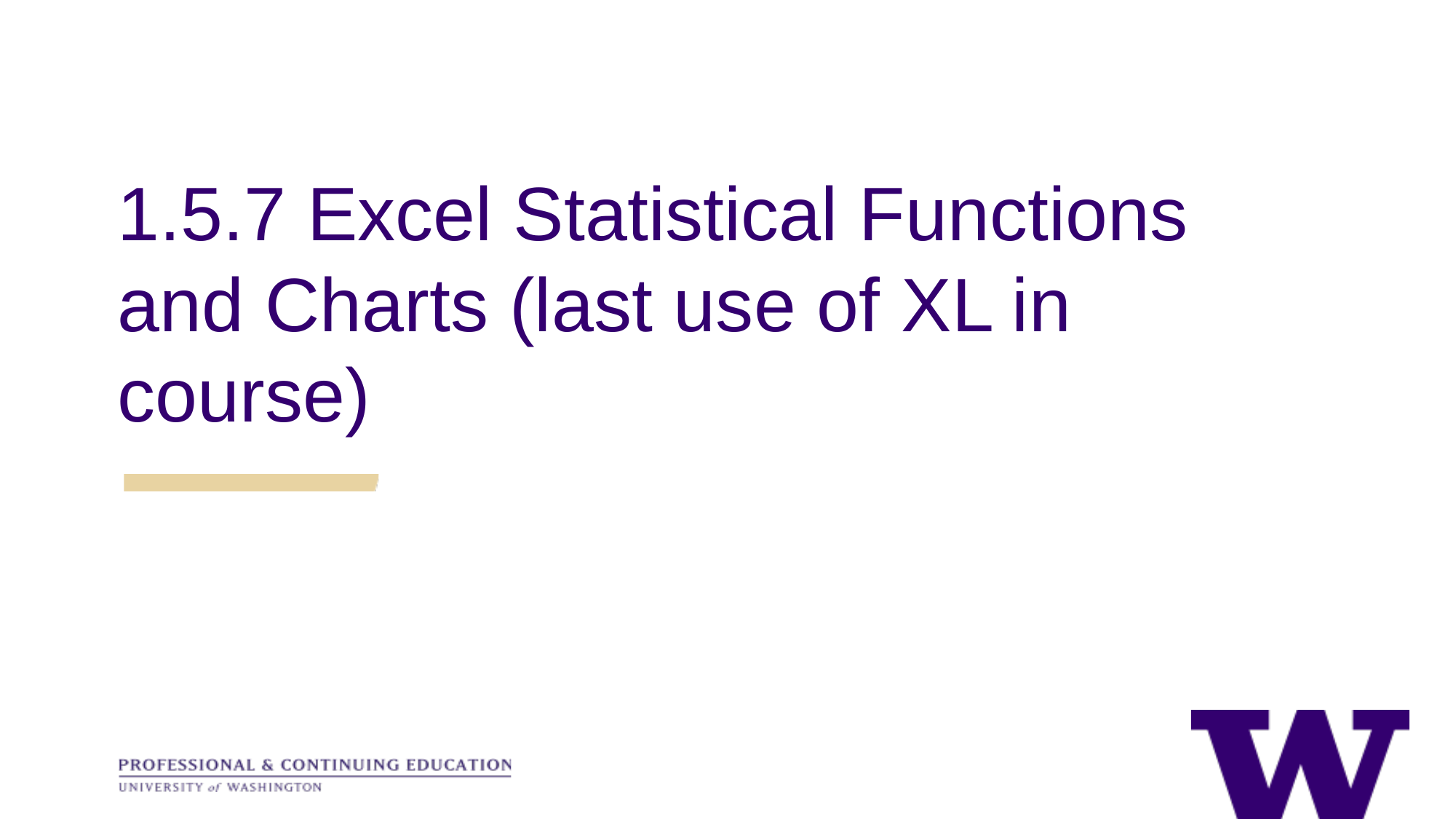

1.5.7 Excel Statistical Functions and Charts (last use of XL in course)